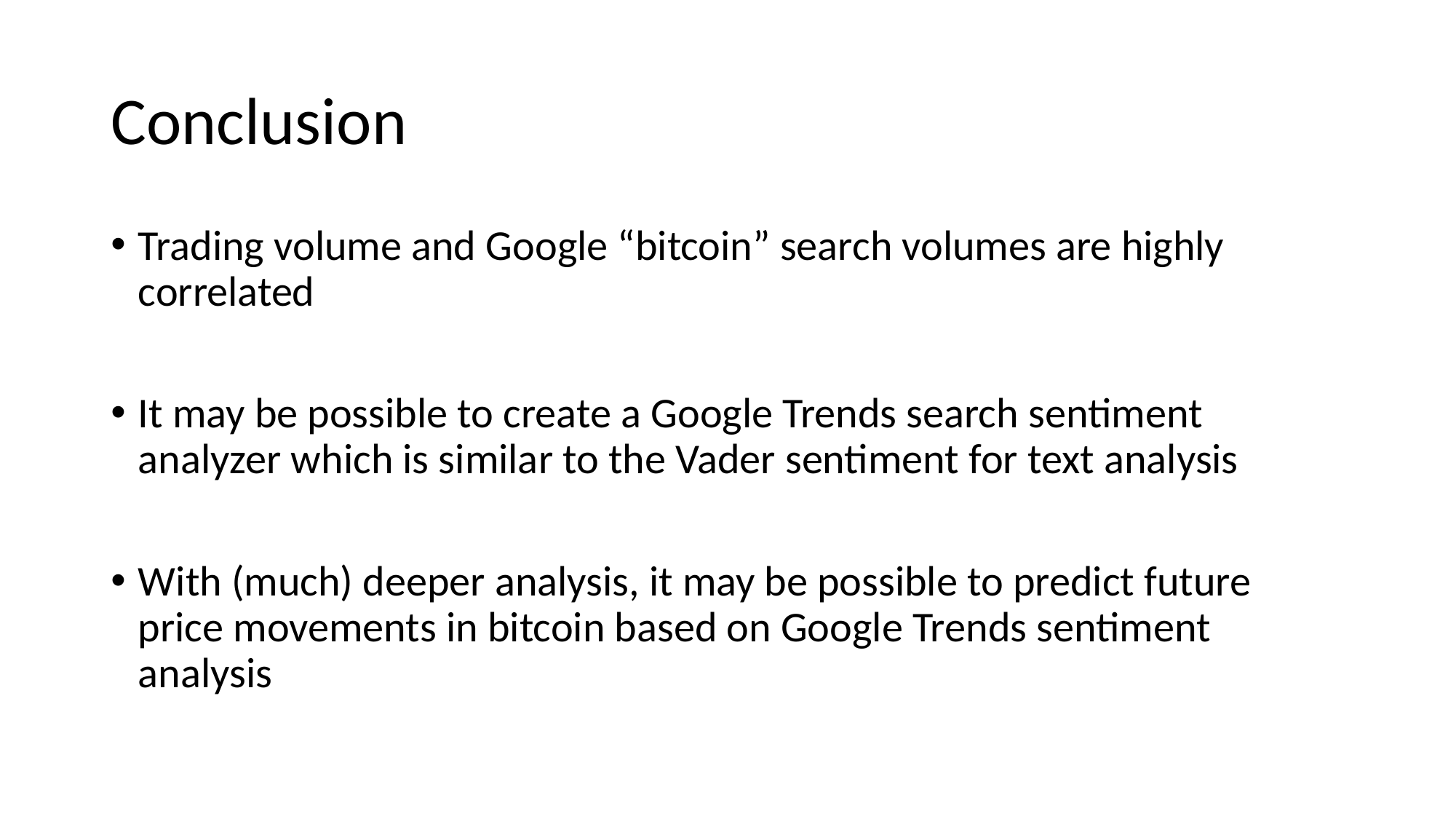

# Conclusion
Trading volume and Google “bitcoin” search volumes are highly correlated

It may be possible to create a Google Trends search sentiment analyzer which is similar to the Vader sentiment for text analysis

With (much) deeper analysis, it may be possible to predict future price movements in bitcoin based on Google Trends sentiment analysis